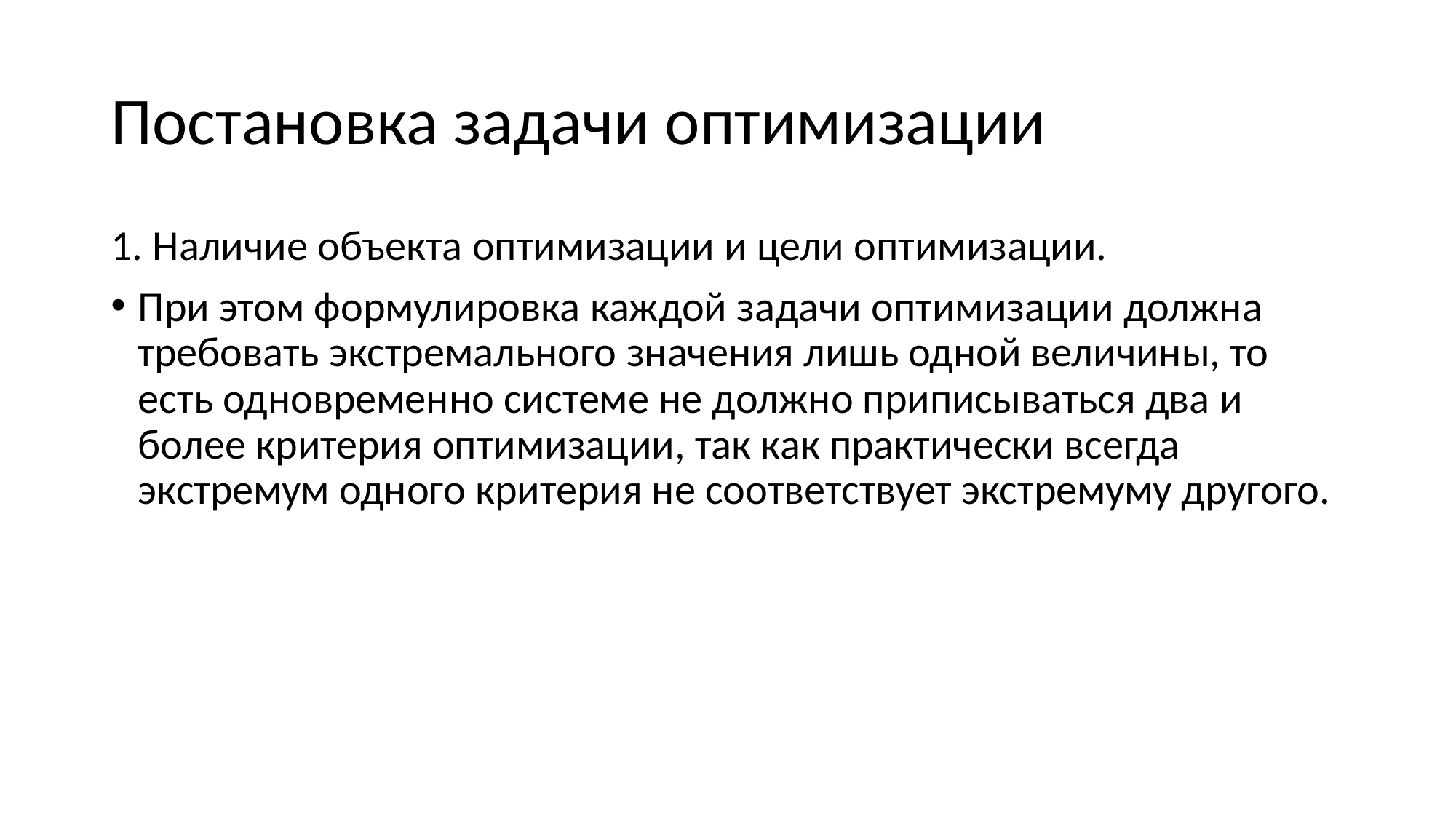

# Постановка задачи оптимизации
1. Наличие объекта оптимизации и цели оптимизации.
При этом формулировка каждой задачи оптимизации должна требовать экстремального значения лишь одной величины, то есть одновременно системе не должно приписываться два и более критерия оптимизации, так как практически всегда экстремум одного критерия не соответствует экстремуму другого.